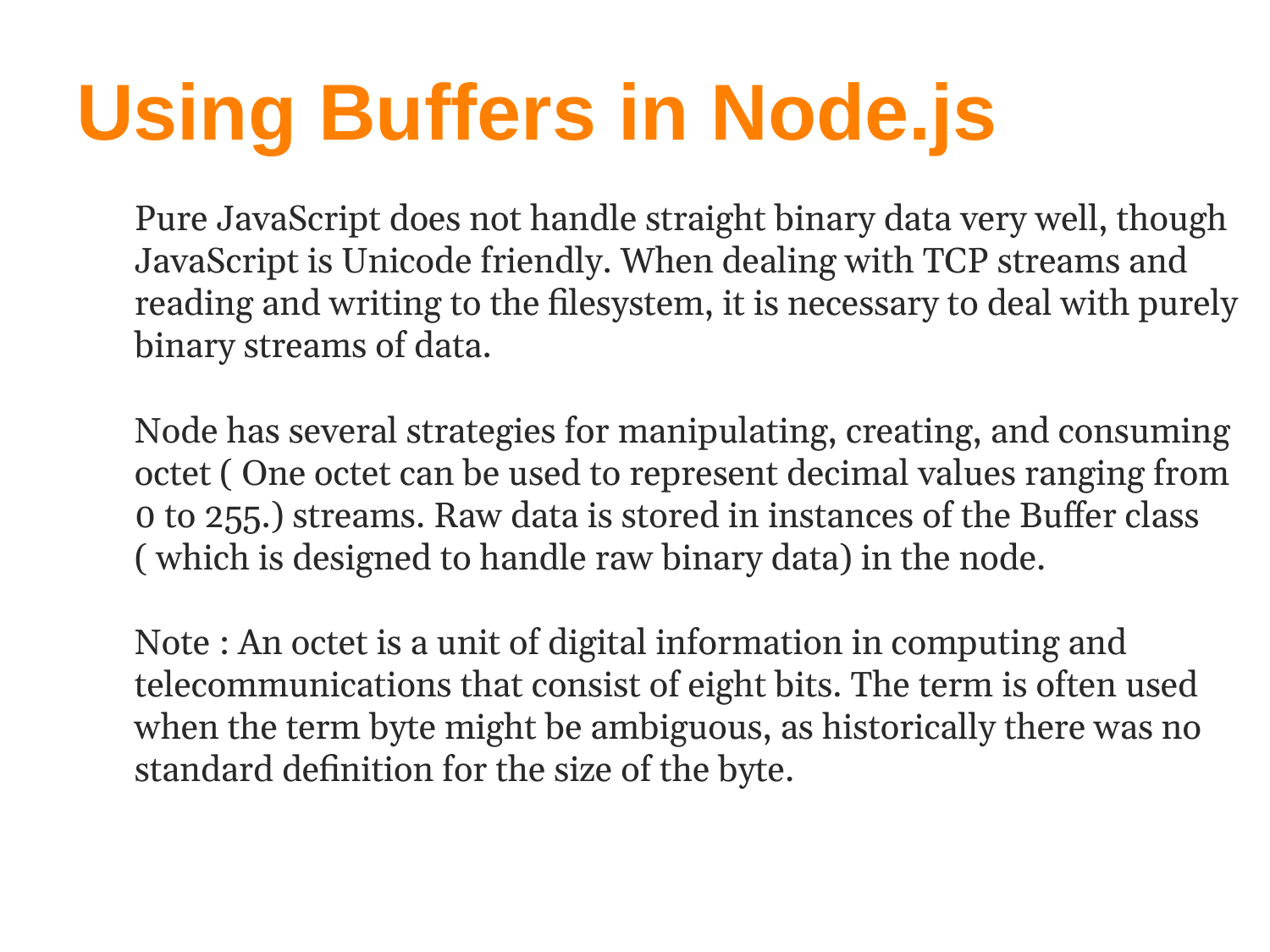

# Using Buffers in Node.js
Pure JavaScript does not handle straight binary data very well, though JavaScript is Unicode friendly. When dealing with TCP streams and reading and writing to the filesystem, it is necessary to deal with purely binary streams of data.

Node has several strategies for manipulating, creating, and consuming octet ( One octet can be used to represent decimal values ranging from 0 to 255.) streams. Raw data is stored in instances of the Buffer class ( which is designed to handle raw binary data) in the node.

Note : An octet is a unit of digital information in computing and telecommunications that consist of eight bits. The term is often used when the term byte might be ambiguous, as historically there was no standard definition for the size of the byte.